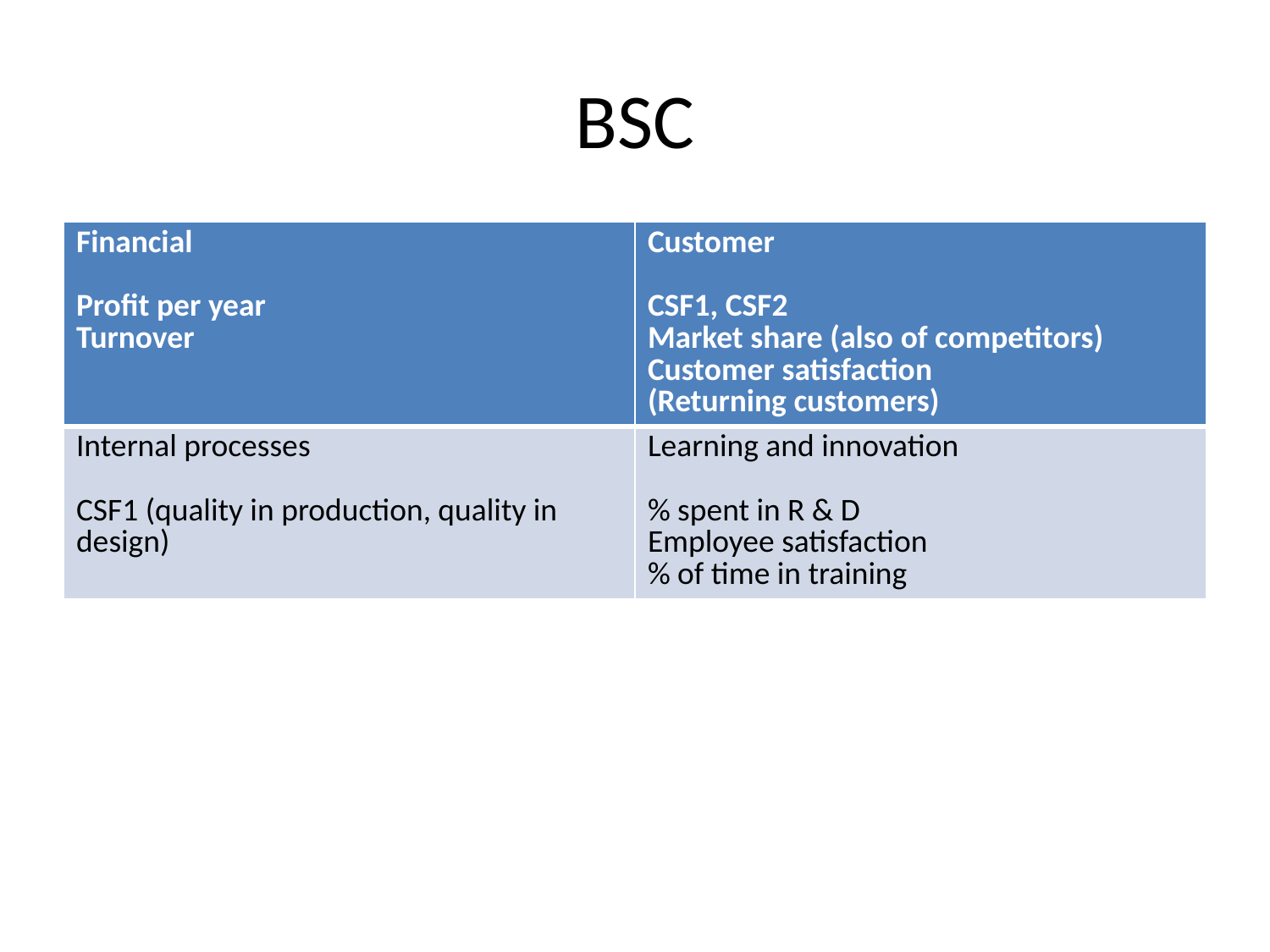

# BSC
| Financial Profit per year Turnover | Customer CSF1, CSF2 Market share (also of competitors) Customer satisfaction (Returning customers) |
| --- | --- |
| Internal processes CSF1 (quality in production, quality in design) | Learning and innovation % spent in R & D Employee satisfaction % of time in training |